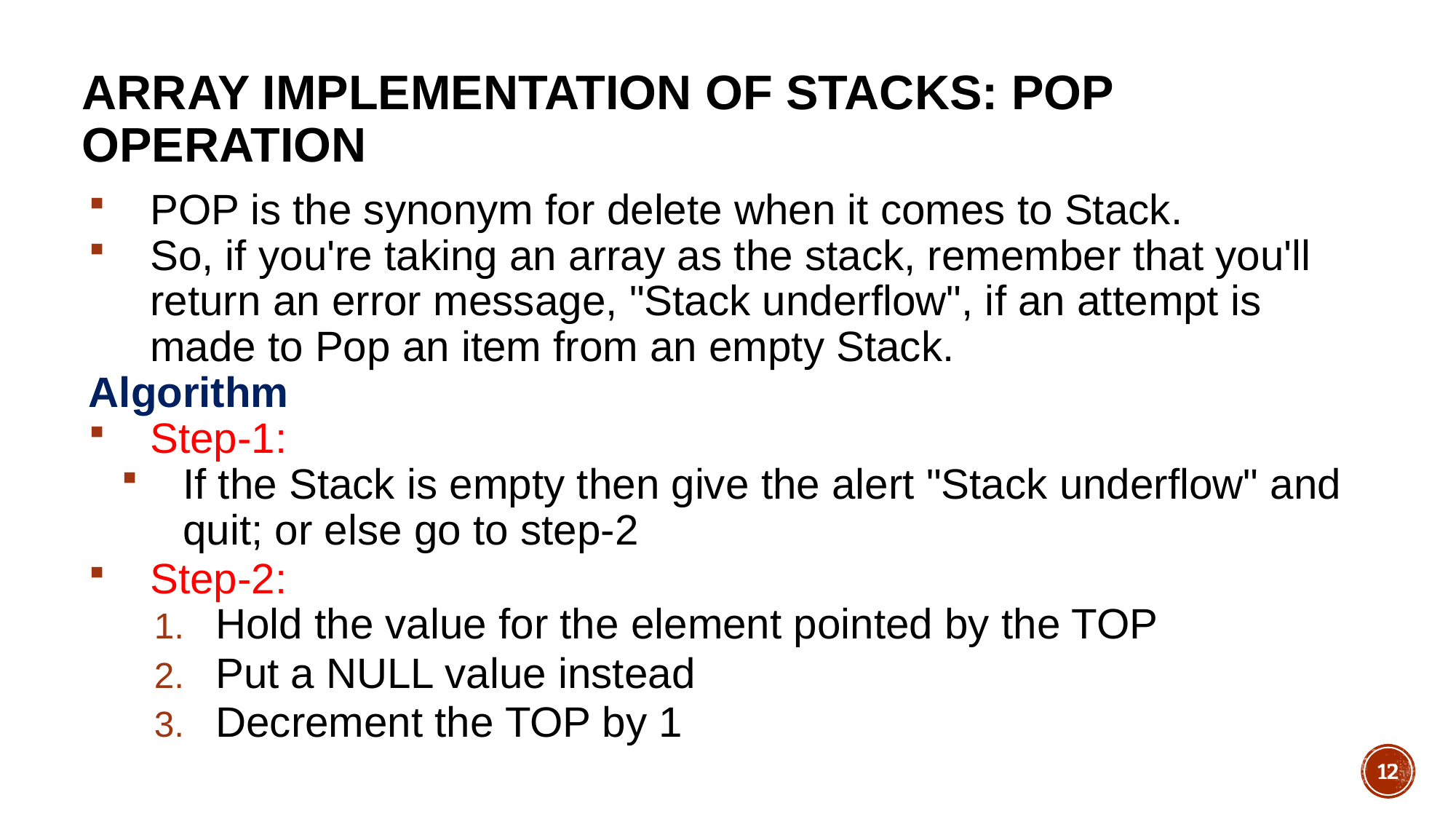

# Array Implementation of Stacks: Pop operation
POP is the synonym for delete when it comes to Stack.
So, if you're taking an array as the stack, remember that you'll return an error message, "Stack underflow", if an attempt is made to Pop an item from an empty Stack.
Algorithm
Step-1:
If the Stack is empty then give the alert "Stack underflow" and quit; or else go to step-2
Step-2:
Hold the value for the element pointed by the TOP
Put a NULL value instead
Decrement the TOP by 1

12